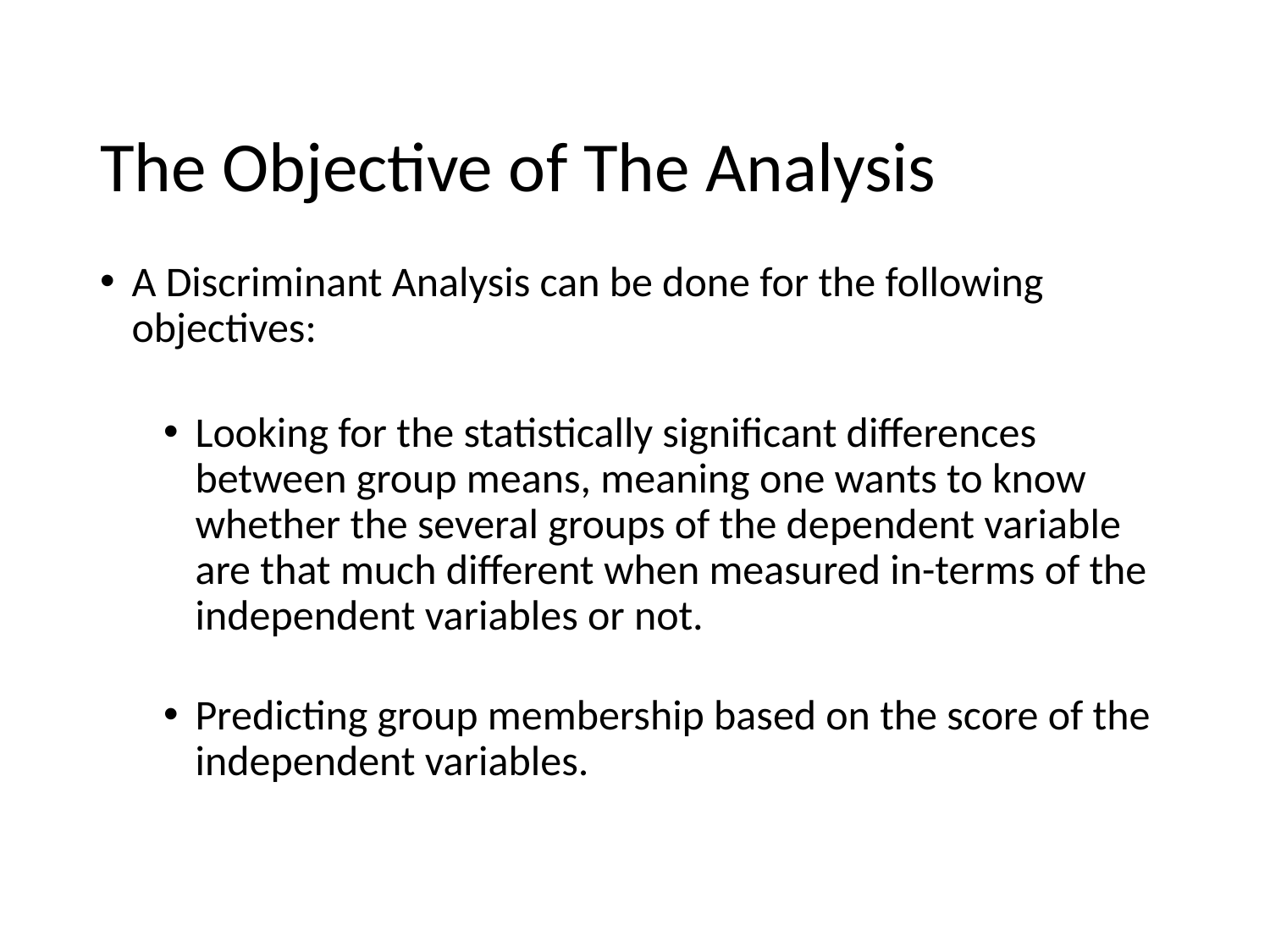

# The Objective of The Analysis
A Discriminant Analysis can be done for the following objectives:
Looking for the statistically significant differences between group means, meaning one wants to know whether the several groups of the dependent variable are that much different when measured in-terms of the independent variables or not.
Predicting group membership based on the score of the independent variables.